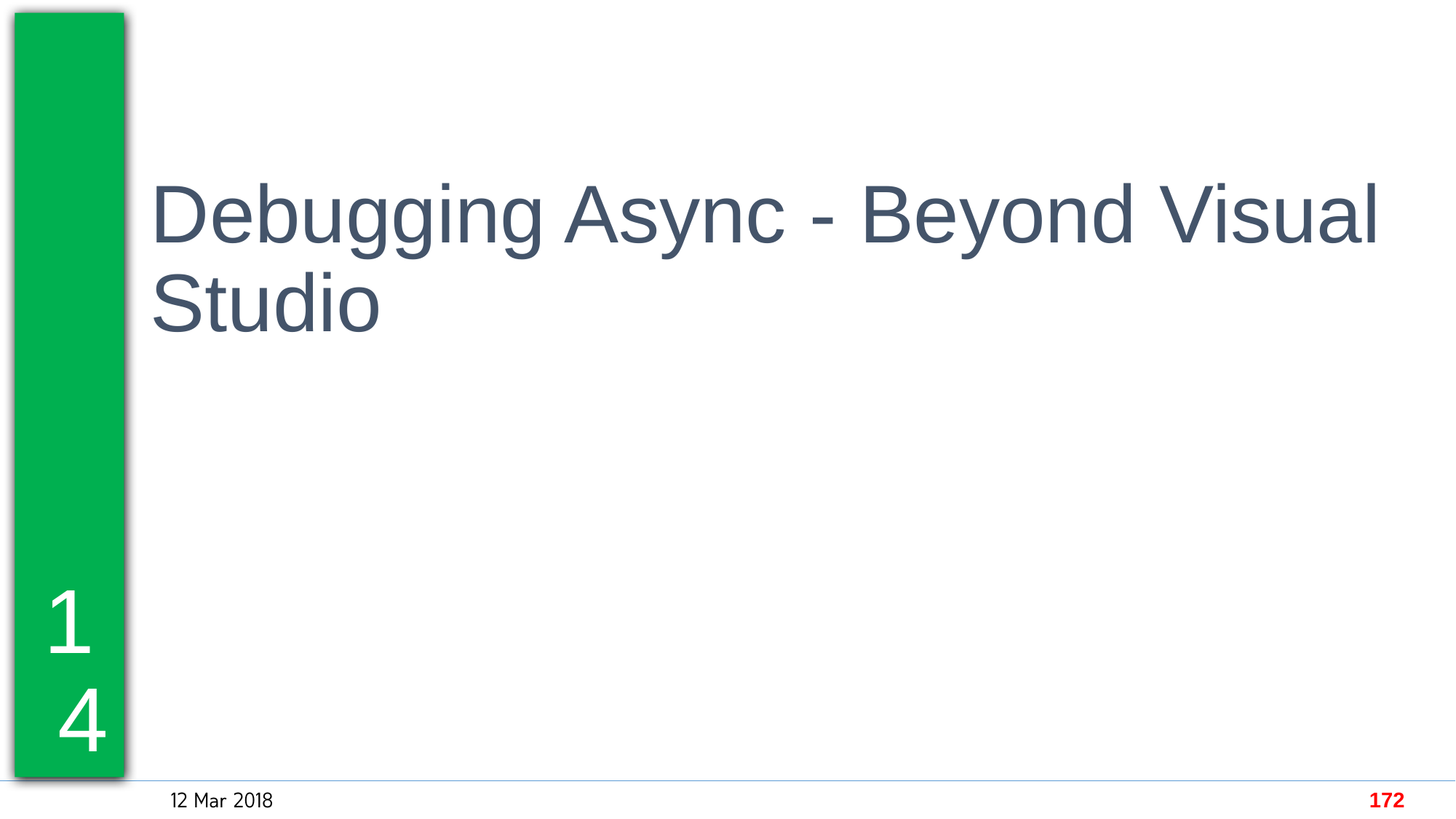

14
Debugging Async - Beyond Visual Studio
12 Mar 2018
172